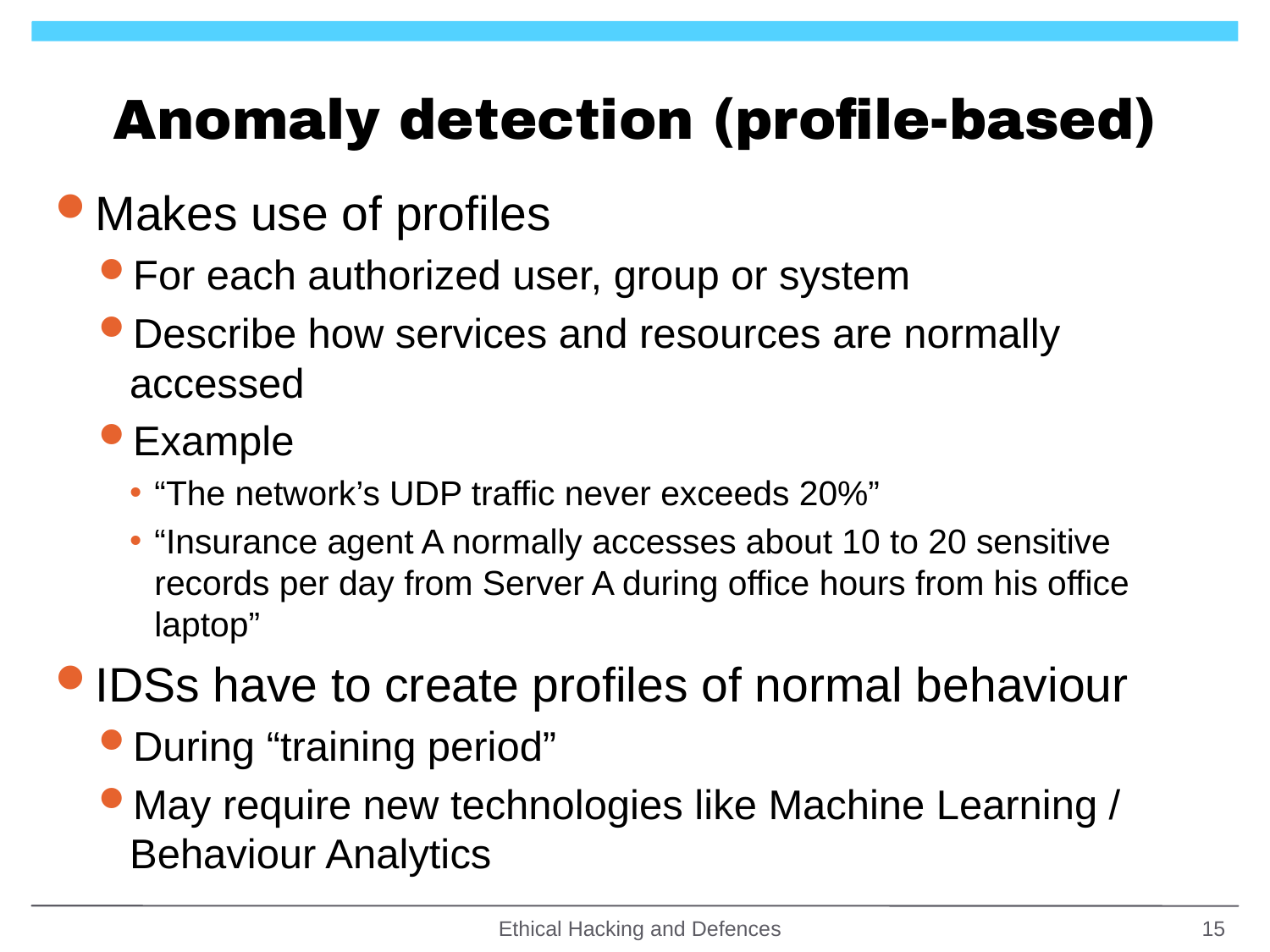

# Anomaly detection (profile-based)
Makes use of profiles
For each authorized user, group or system
Describe how services and resources are normally accessed
Example
“The network’s UDP traffic never exceeds 20%”
“Insurance agent A normally accesses about 10 to 20 sensitive records per day from Server A during office hours from his office laptop”
IDSs have to create profiles of normal behaviour
During “training period”
May require new technologies like Machine Learning / Behaviour Analytics
Ethical Hacking and Defences
15